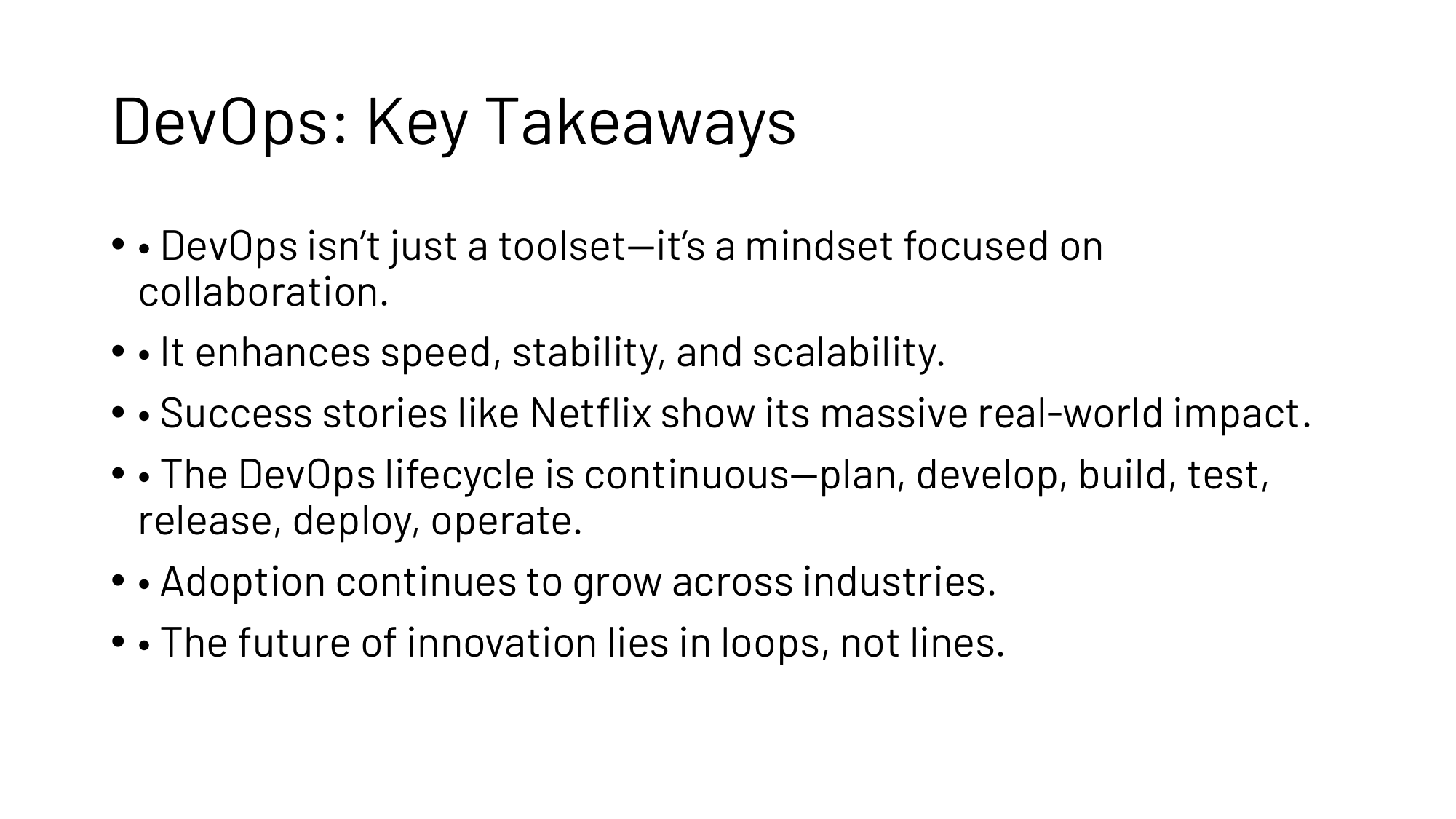

# DevOps: Key Takeaways
• DevOps isn’t just a toolset—it’s a mindset focused on collaboration.
• It enhances speed, stability, and scalability.
• Success stories like Netflix show its massive real-world impact.
• The DevOps lifecycle is continuous—plan, develop, build, test, release, deploy, operate.
• Adoption continues to grow across industries.
• The future of innovation lies in loops, not lines.